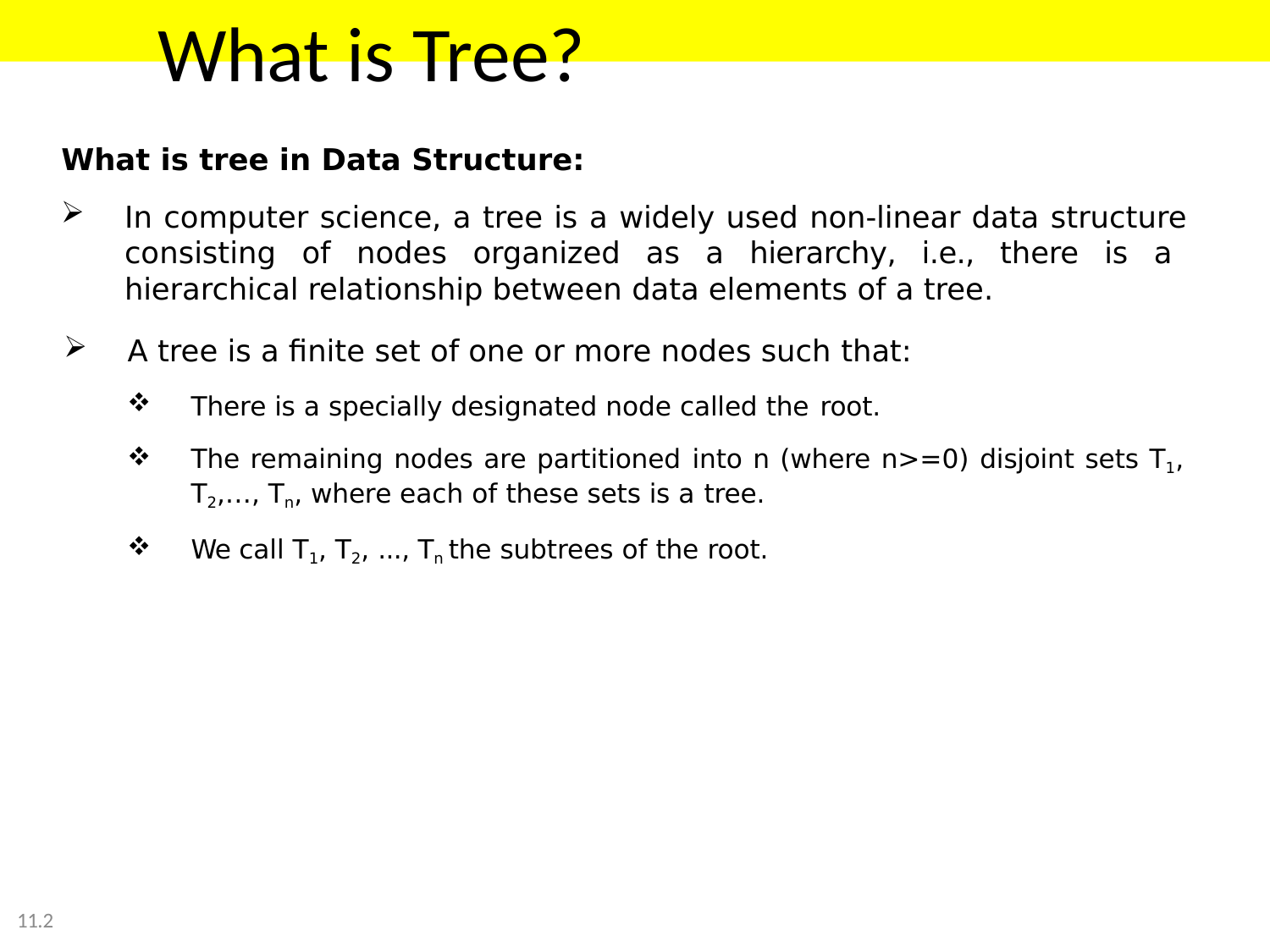

# What is Tree?
What is tree in Data Structure:
In computer science, a tree is a widely used non-linear data structure  consisting of nodes organized as a hierarchy, i.e., there is a  hierarchical relationship between data elements of a tree.
A tree is a finite set of one or more nodes such that:
There is a specially designated node called the root.
The remaining nodes are partitioned into n (where n>=0) disjoint sets T1,
T2,…, Tn, where each of these sets is a tree.
We call T1, T2, ..., Tn the subtrees of the root.
11.2